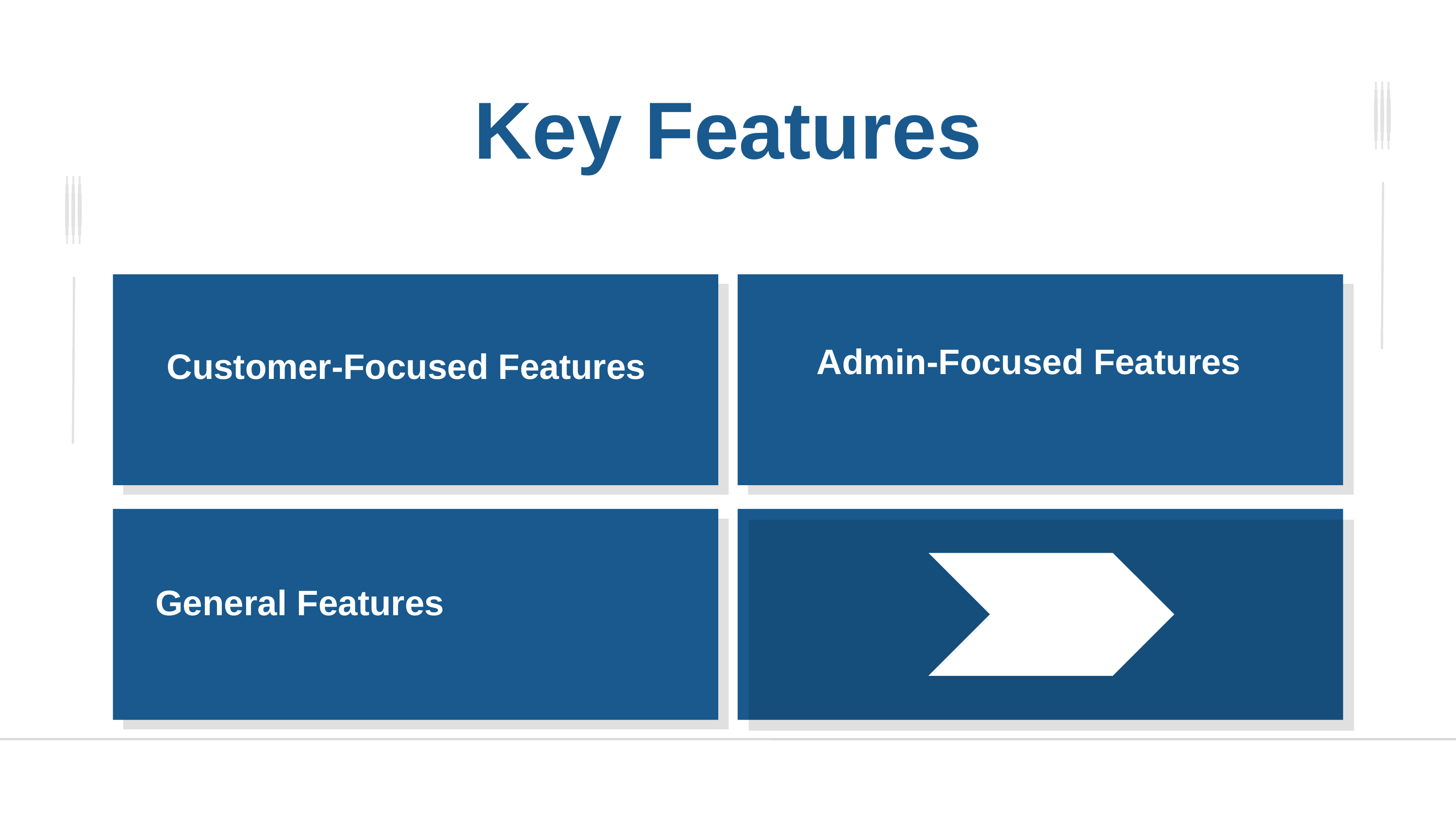

Key Features

Admin-Focused Features

Customer-Focused Features

General Features